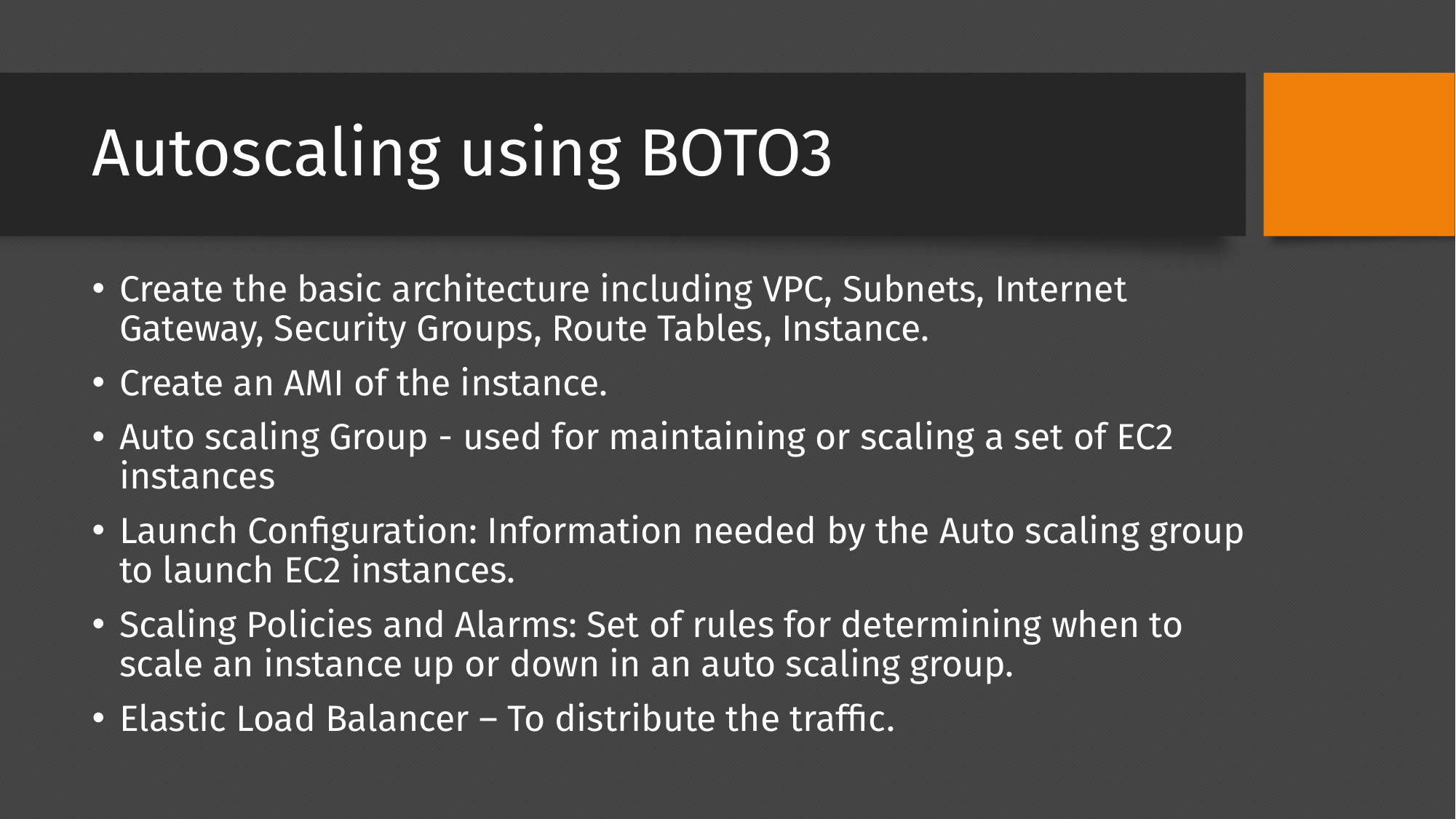

# Autoscaling using BOTO3
Create the basic architecture including VPC, Subnets, Internet Gateway, Security Groups, Route Tables, Instance.
Create an AMI of the instance.
Auto scaling Group - used for maintaining or scaling a set of EC2 instances
Launch Configuration: Information needed by the Auto scaling group to launch EC2 instances.
Scaling Policies and Alarms: Set of rules for determining when to scale an instance up or down in an auto scaling group.
Elastic Load Balancer – To distribute the traffic.